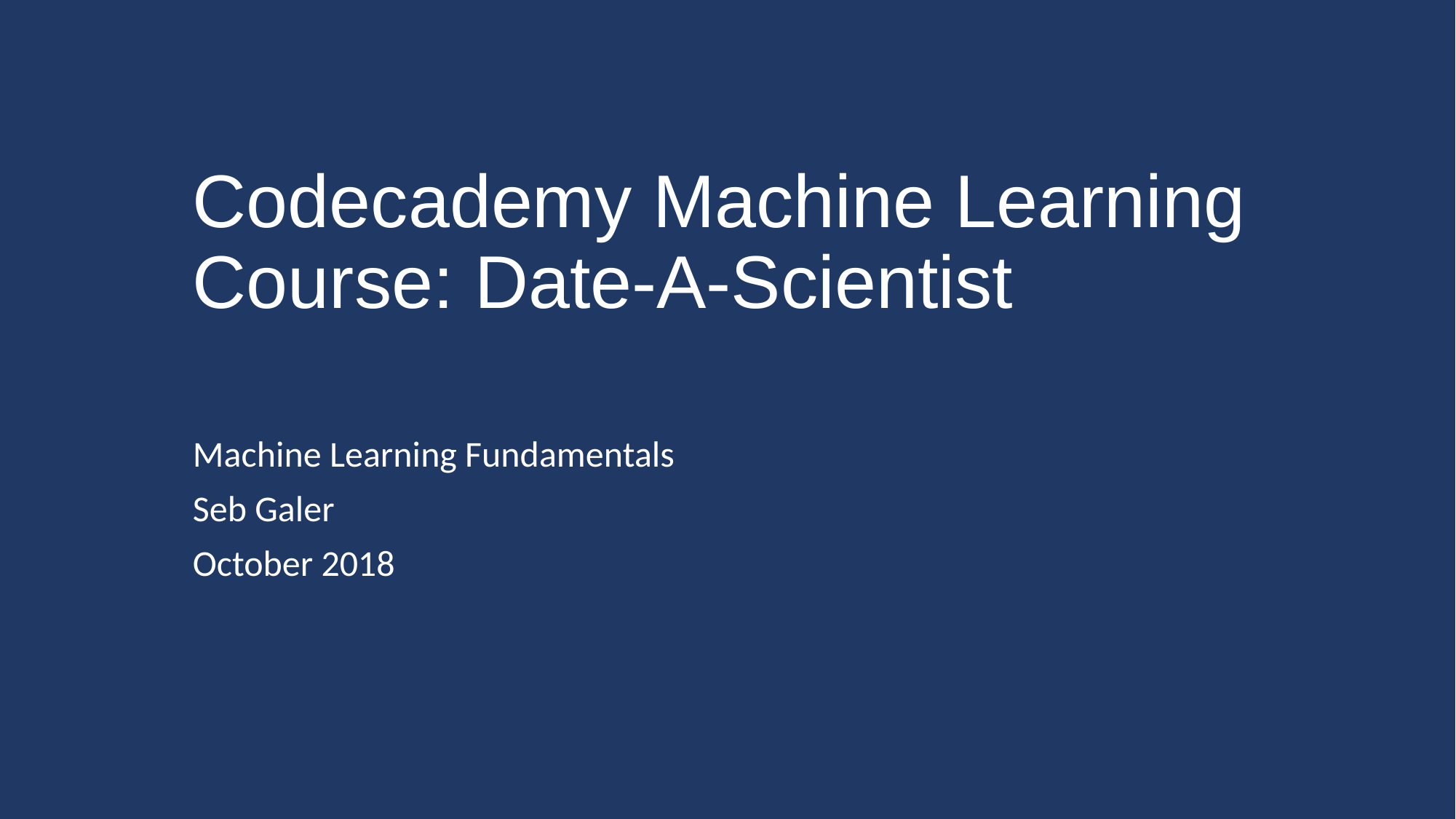

# Codecademy Machine Learning Course: Date-A-Scientist
Machine Learning Fundamentals
Seb Galer
October 2018